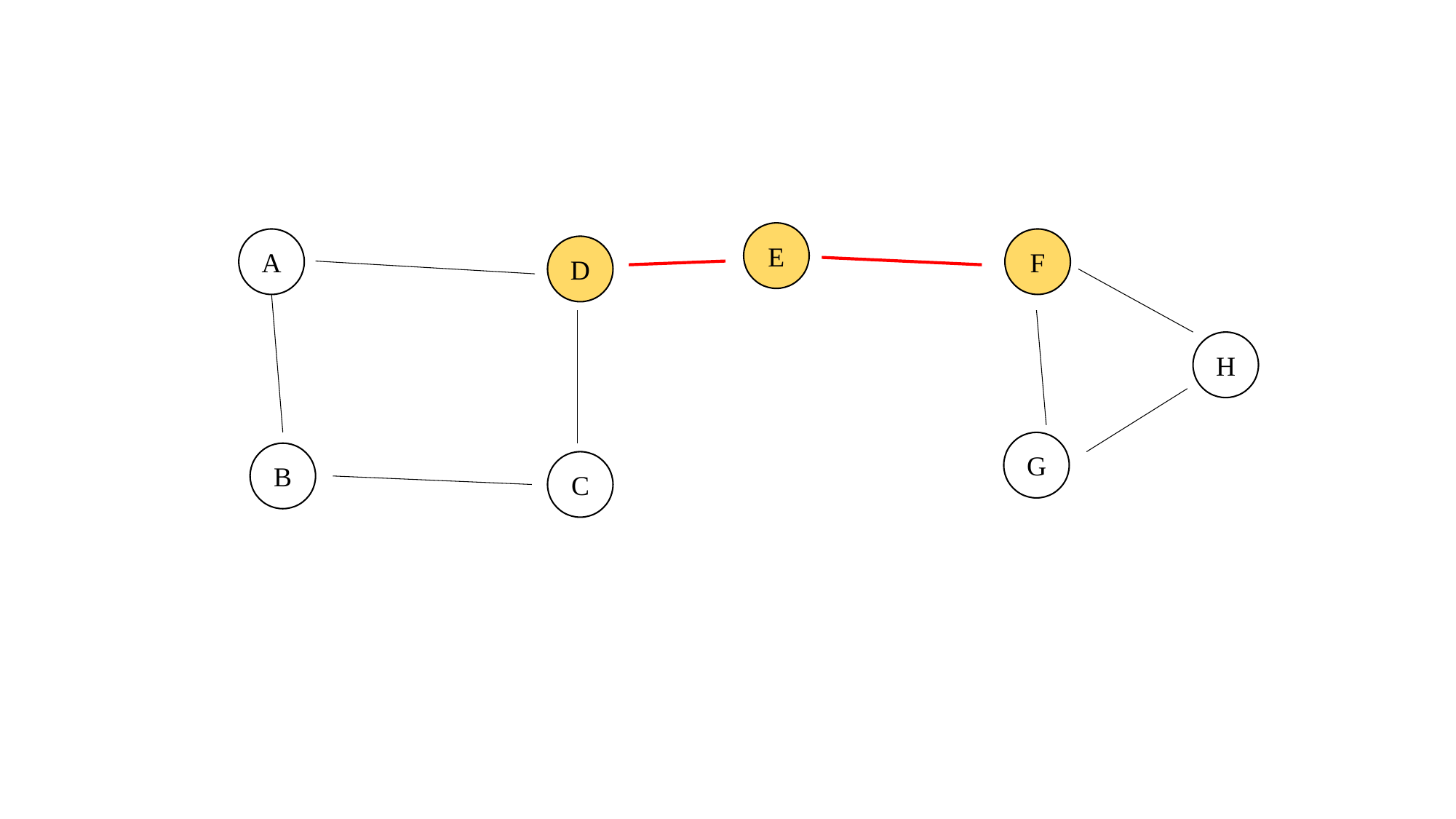

E
A
F
D
H
G
B
C